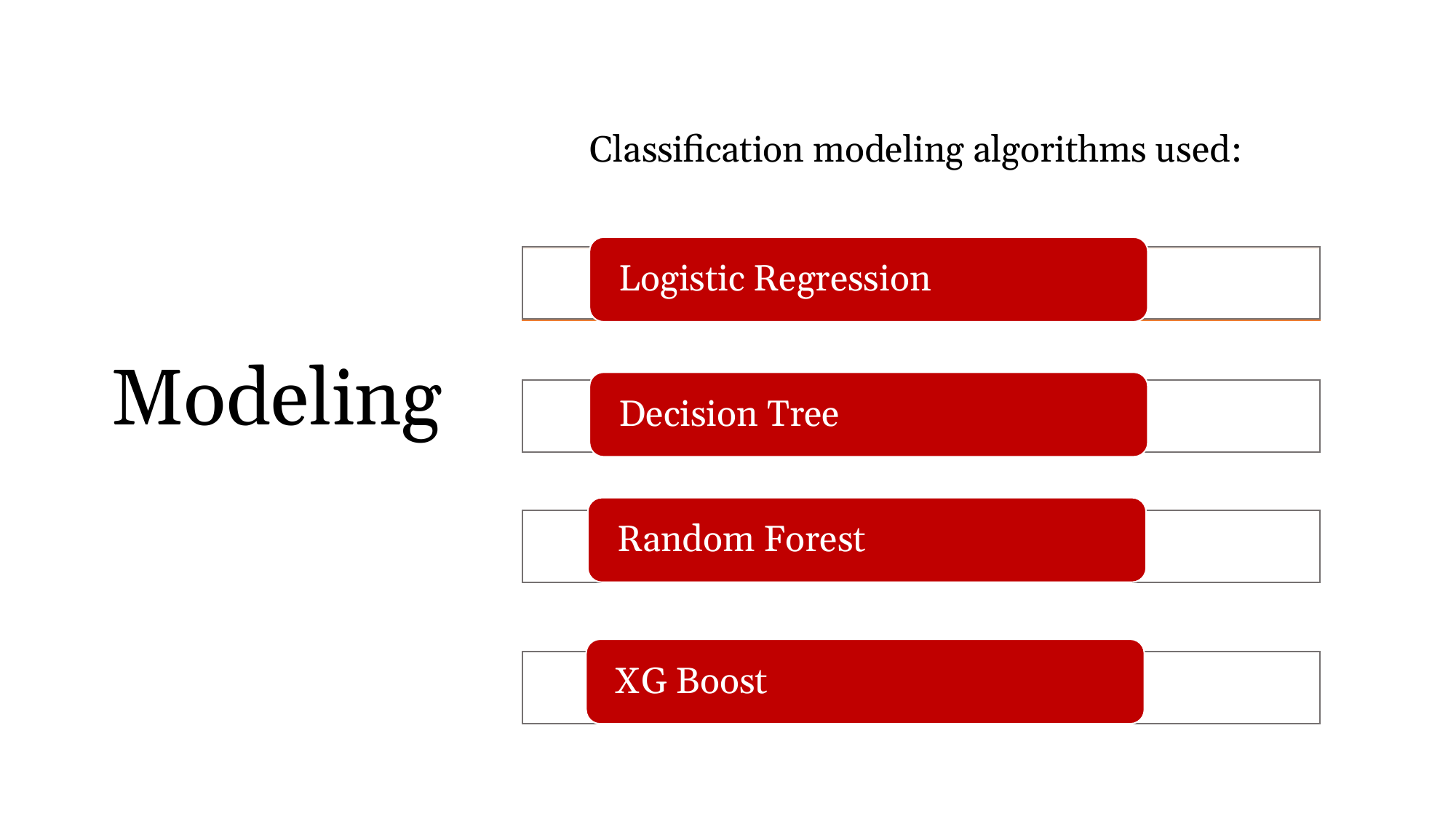

Classification modeling algorithms used:
Logistic Regression
Decision Tree
Random Forest
XG Boost
# Modeling